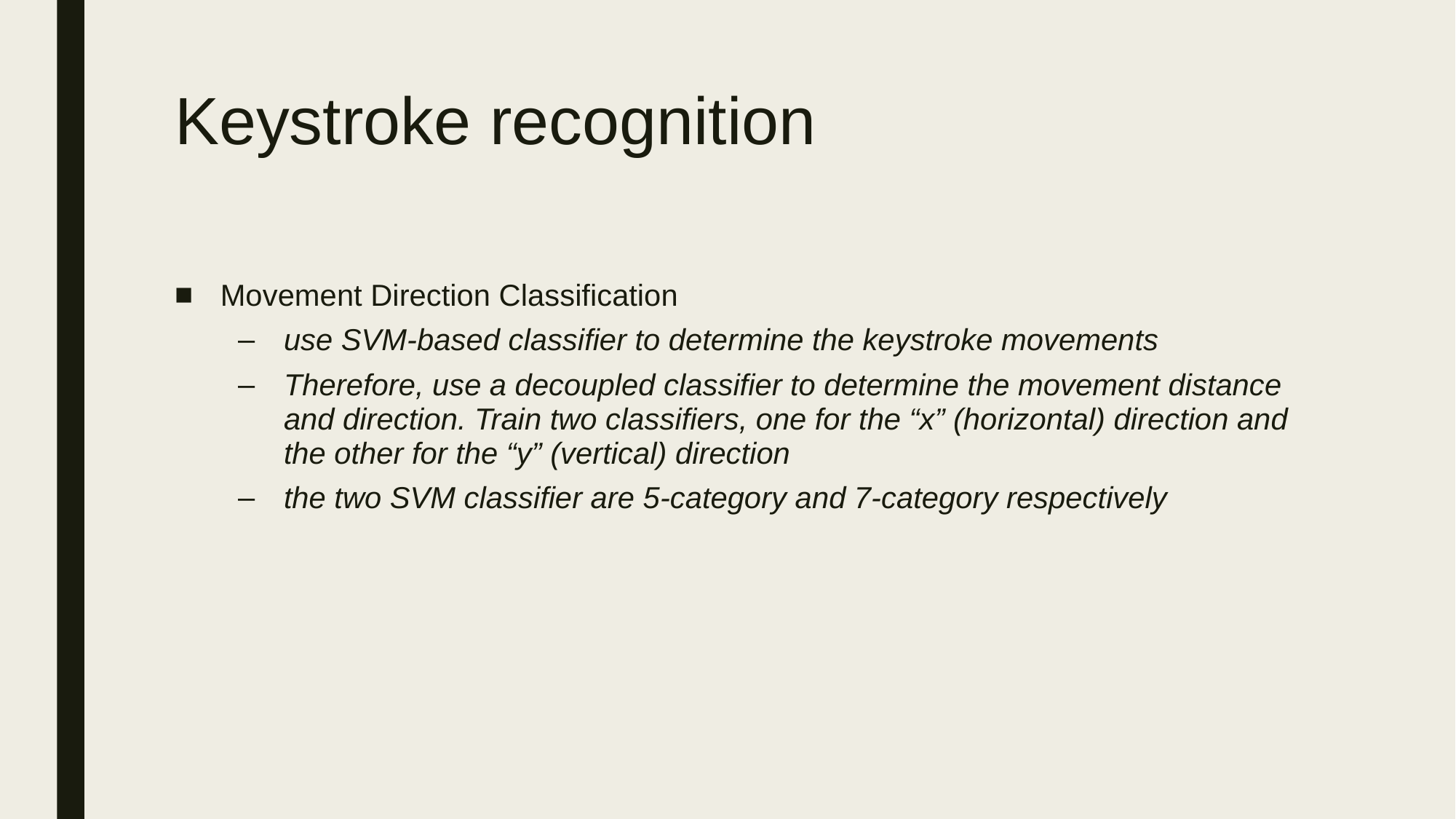

# Keystroke recognition
Movement Direction Classification
use SVM-based classifier to determine the keystroke movements
Therefore, use a decoupled classifier to determine the movement distance and direction. Train two classifiers, one for the “x” (horizontal) direction and the other for the “y” (vertical) direction
the two SVM classifier are 5-category and 7-category respectively